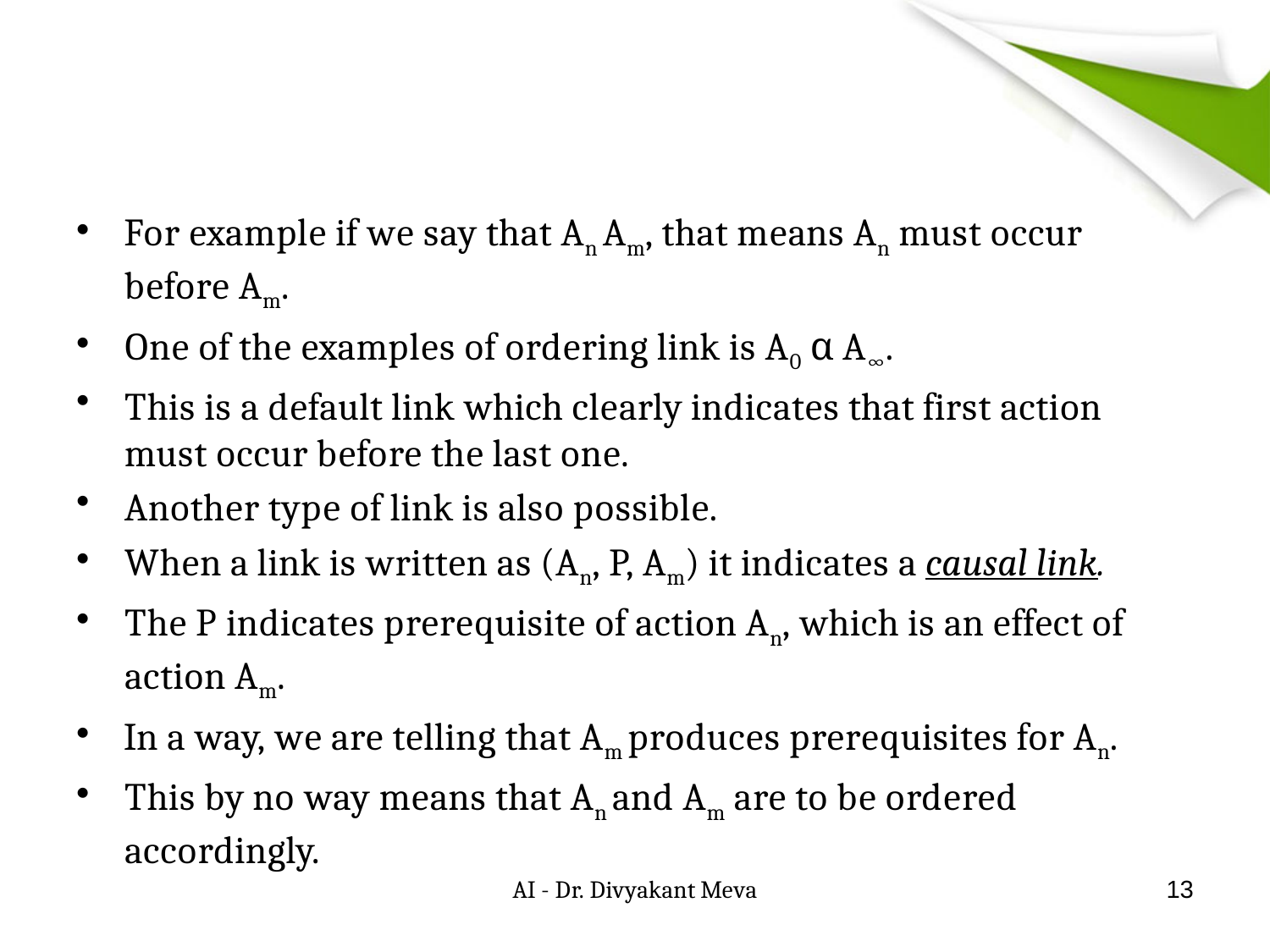

#
For example if we say that An Am, that means An must occur before Am.
One of the examples of ordering link is A0 α A∞.
This is a default link which clearly indicates that first action must occur before the last one.
Another type of link is also possible.
When a link is written as (An, P, Am) it indicates a causal link.
The P indicates prerequisite of action An, which is an effect of action Am.
In a way, we are telling that Am produces prerequisites for An.
This by no way means that An and Am are to be ordered accordingly.
AI - Dr. Divyakant Meva
13